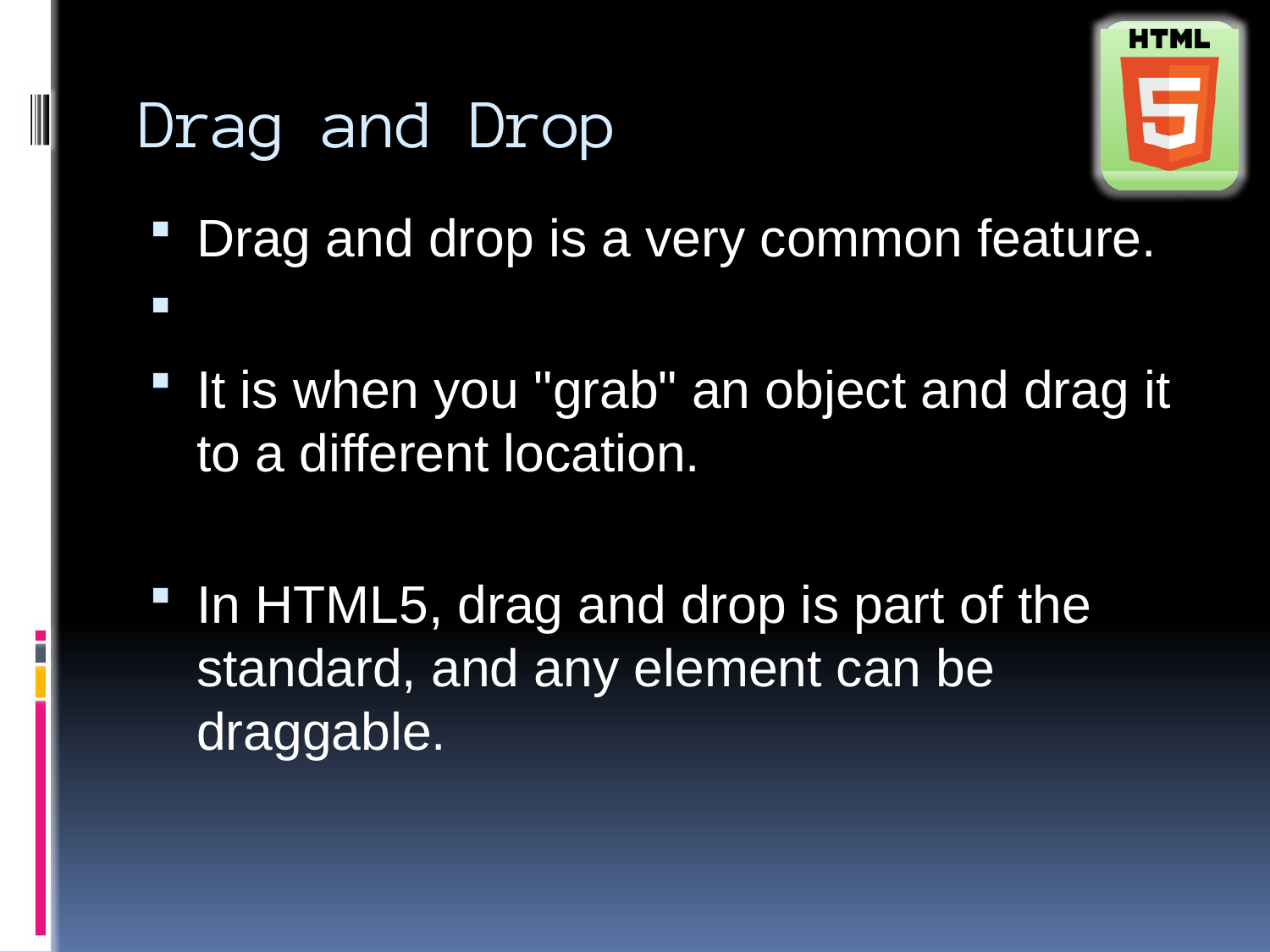

# Drag and Drop
Drag and drop is a very common feature.

It is when you "grab" an object and drag it to a different location.

In HTML5, drag and drop is part of the standard, and any element can be draggable.